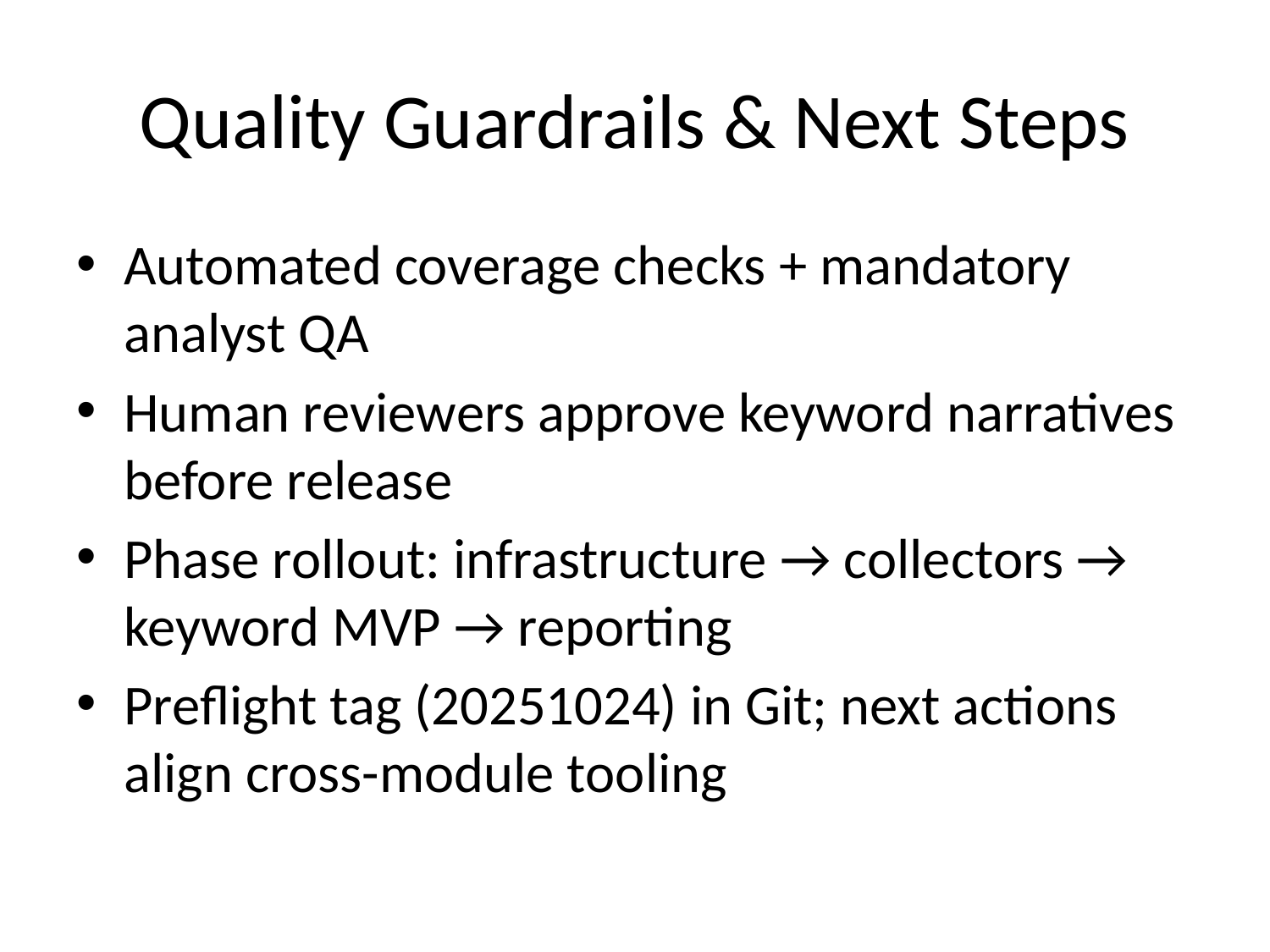

# Quality Guardrails & Next Steps
Automated coverage checks + mandatory analyst QA
Human reviewers approve keyword narratives before release
Phase rollout: infrastructure → collectors → keyword MVP → reporting
Preflight tag (20251024) in Git; next actions align cross-module tooling